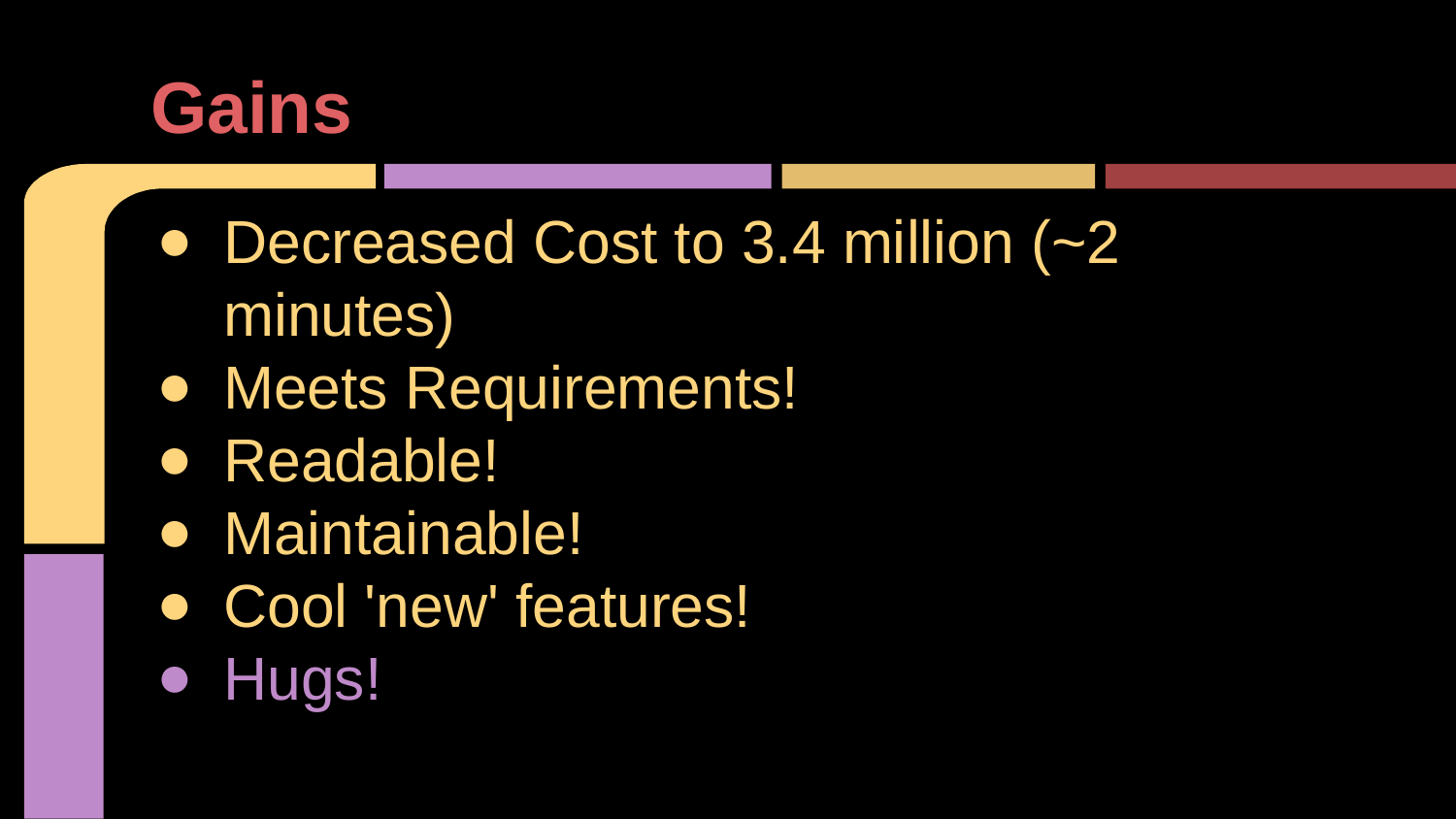

# Gains
Decreased Cost to 3.4 million (~2 minutes)
Meets Requirements!
Readable!
Maintainable!
Cool 'new' features!
Hugs!